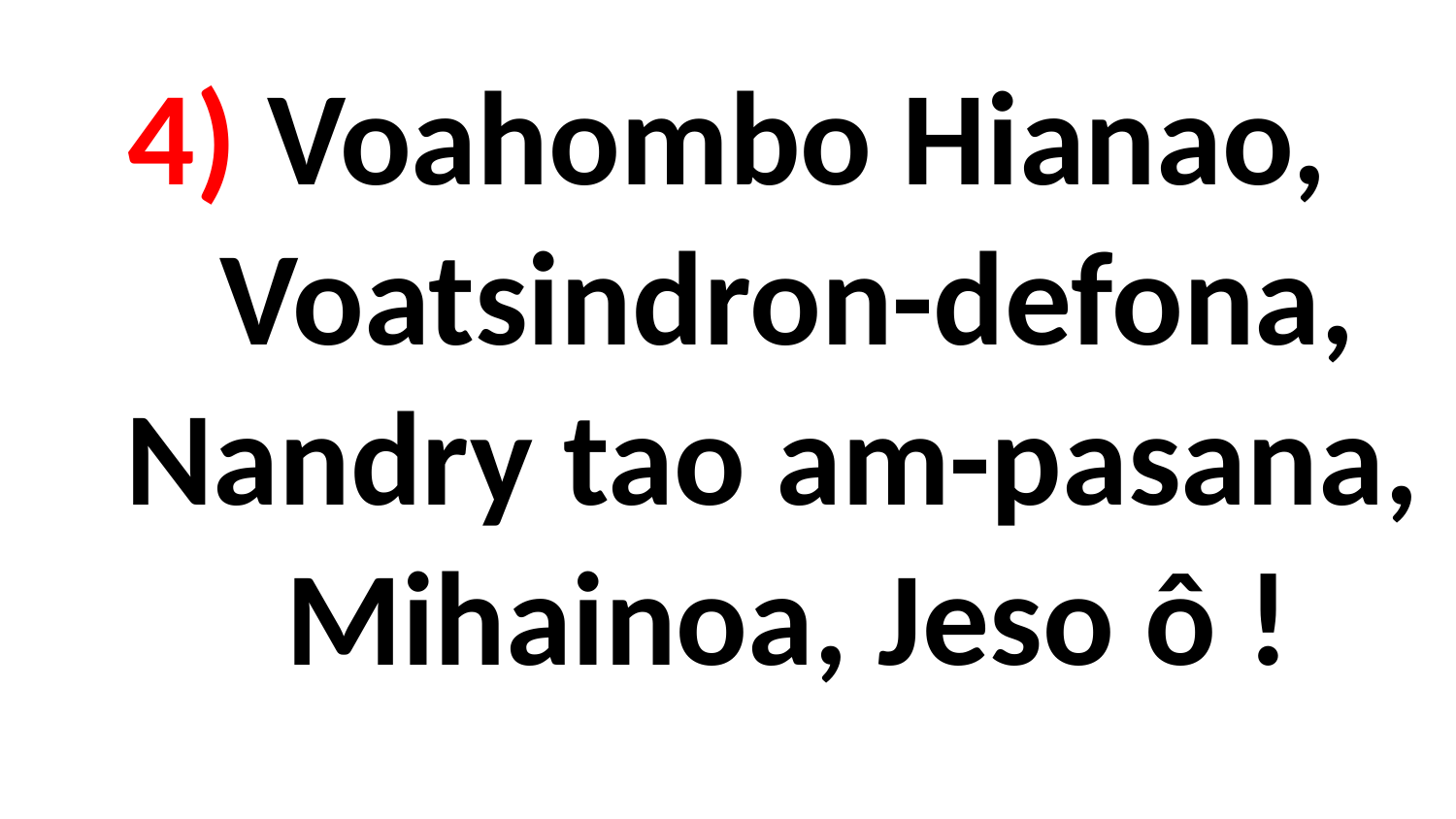

# 4) Voahombo Hianao, Voatsindron-defona, Nandry tao am-pasana, Mihainoa, Jeso ô !